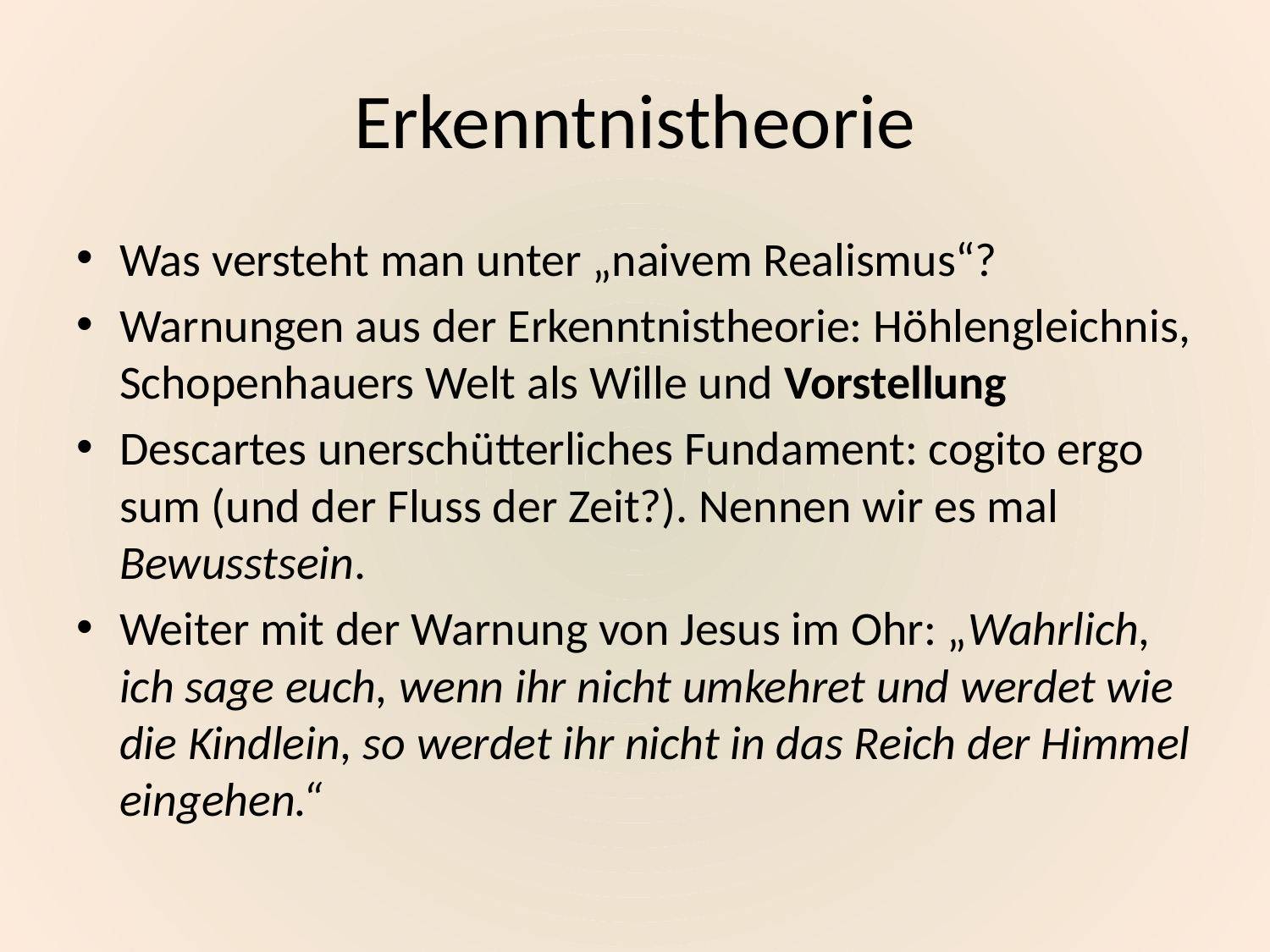

# Erkenntnistheorie
Was versteht man unter „naivem Realismus“?
Warnungen aus der Erkenntnistheorie: Höhlengleichnis, Schopenhauers Welt als Wille und Vorstellung
Descartes unerschütterliches Fundament: cogito ergo sum (und der Fluss der Zeit?). Nennen wir es mal Bewusstsein.
Weiter mit der Warnung von Jesus im Ohr: „Wahrlich, ich sage euch, wenn ihr nicht umkehret und werdet wie die Kindlein, so werdet ihr nicht in das Reich der Himmel eingehen.“